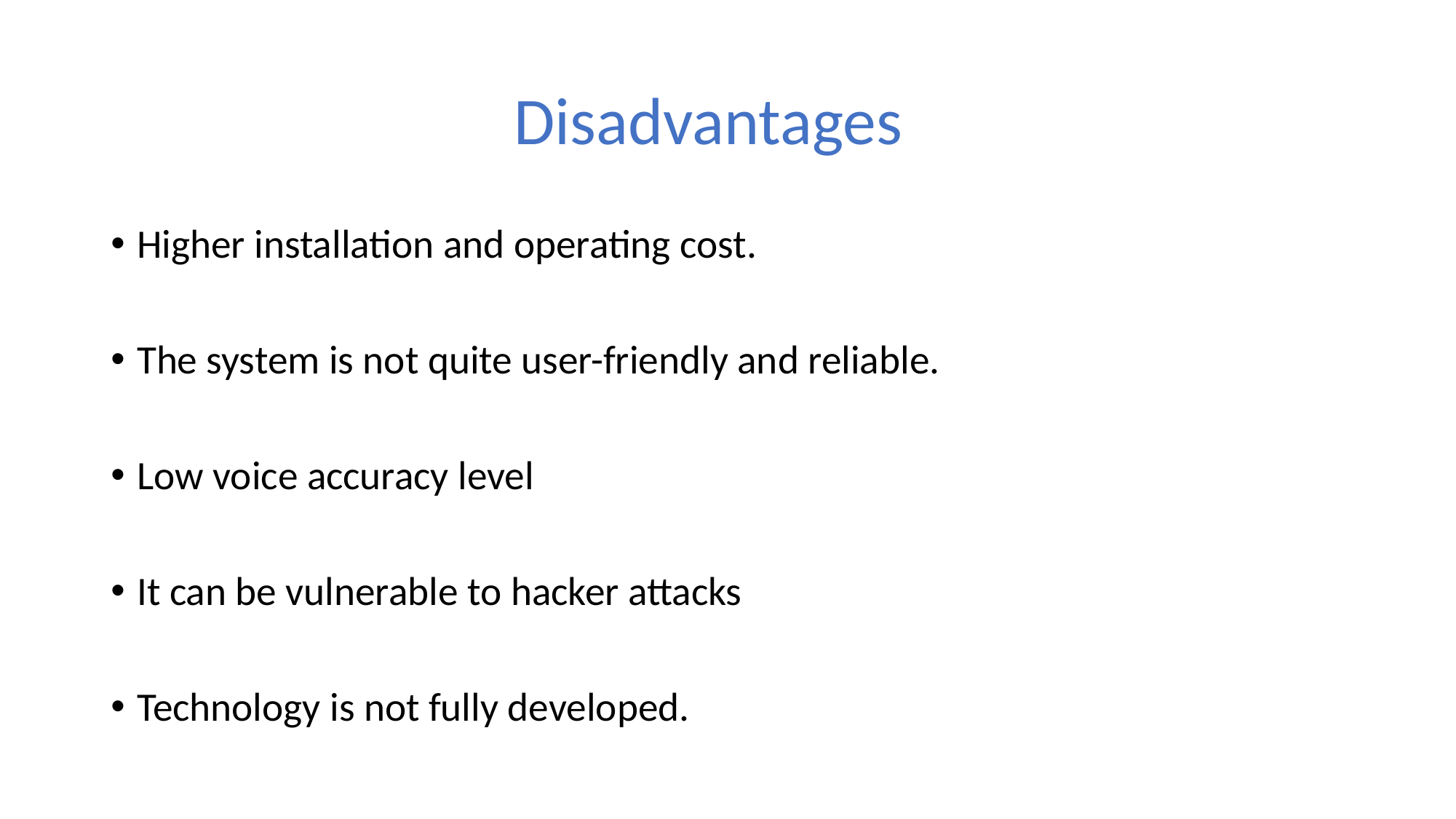

# Disadvantages
Higher installation and operating cost.

The system is not quite user-friendly and reliable.

Low voice accuracy level

It can be vulnerable to hacker attacks

Technology is not fully developed.